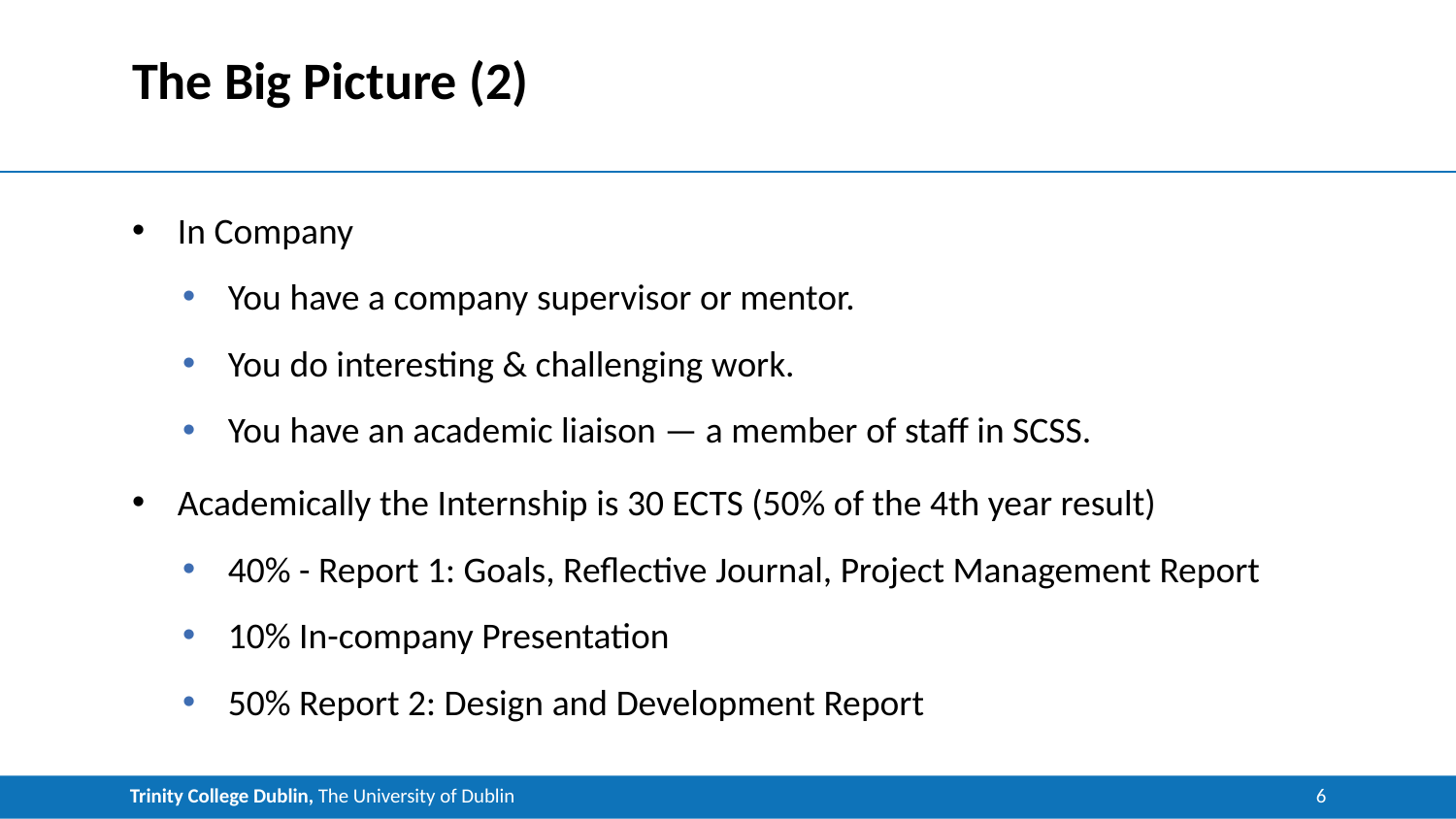

# The Big Picture (2)

In Company​
You have a company supervisor or mentor.​
You do interesting & challenging work.​
You have an academic liaison — a member of staff in SCSS.​
Academically the Internship is 30 ECTS (50% of the 4th year result)​
40% - Report 1: Goals, Reflective Journal, Project Management Report​
10% In-company Presentation ​
50% Report 2: Design and Development Report

6